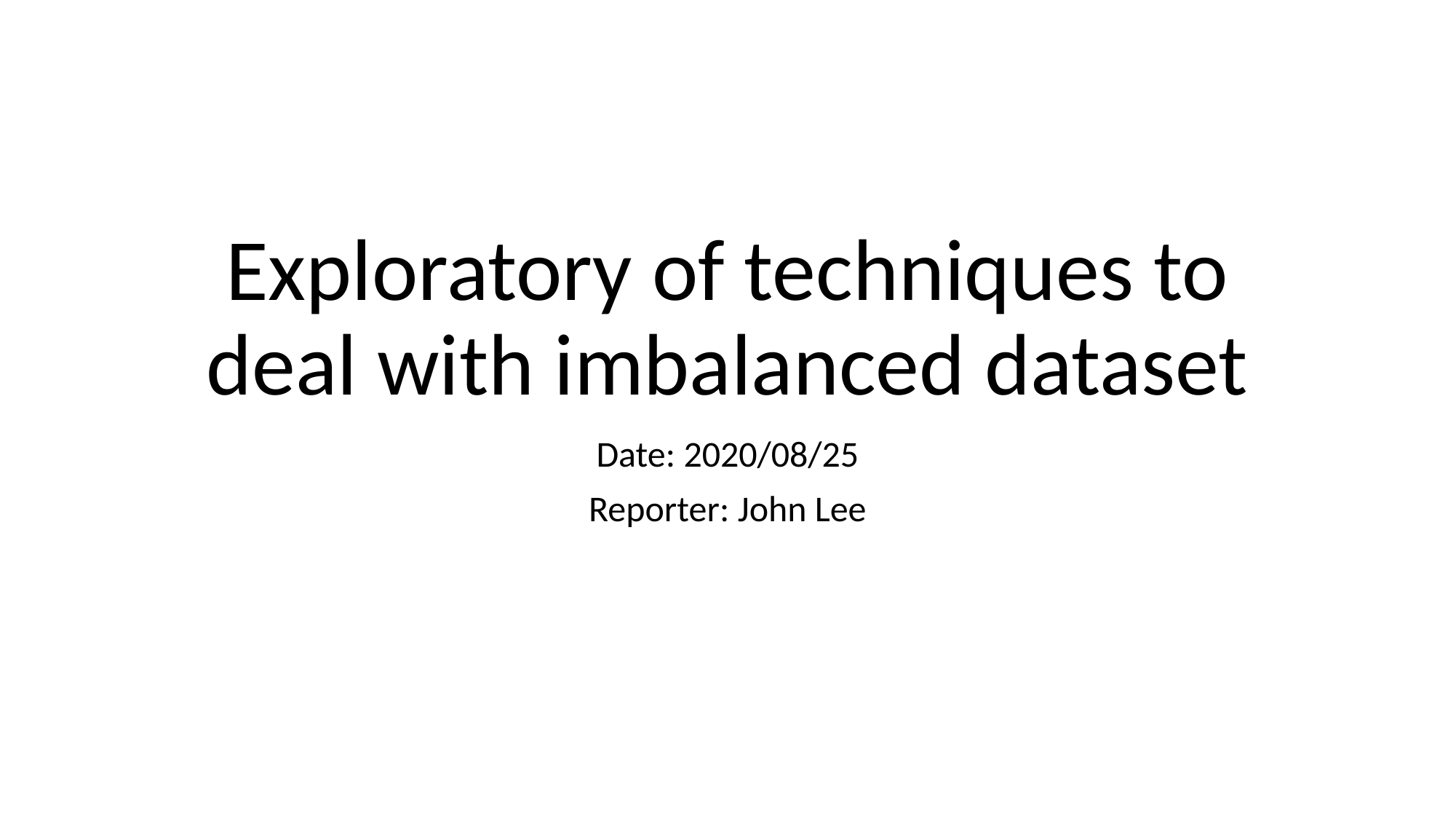

# Exploratory of techniques to deal with imbalanced dataset
Date: 2020/08/25
Reporter: John Lee